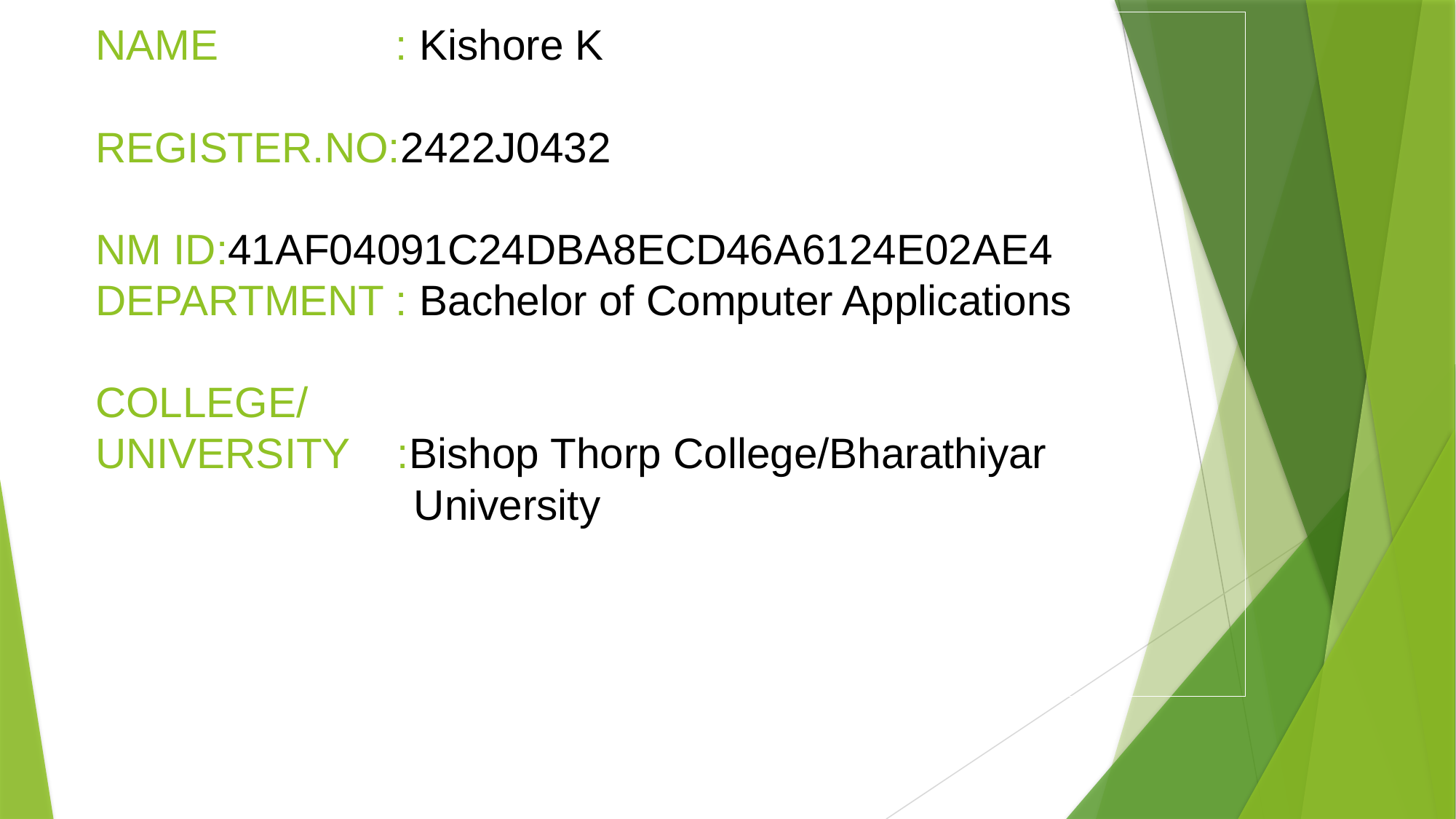

# NAME               : Kishore K REGISTER.NO:2422J0432 NM ID:41AF04091C24DBA8ECD46A6124E02AE4 DEPARTMENT : Bachelor of Computer Applications COLLEGE/ UNIVERSITY    :Bishop Thorp College/Bharathiyar University